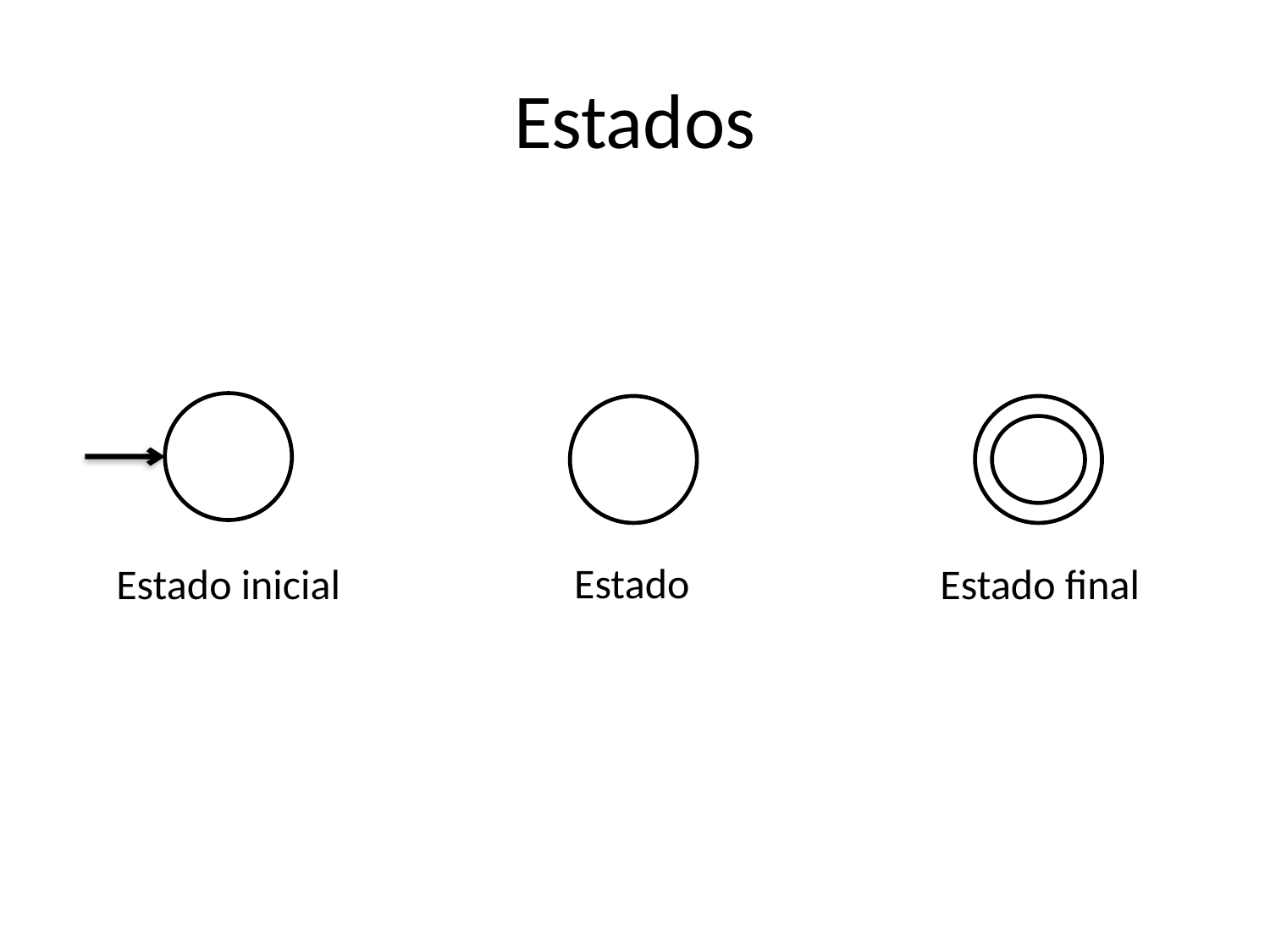

# Estados

Estado
Estado inicial
Estado final